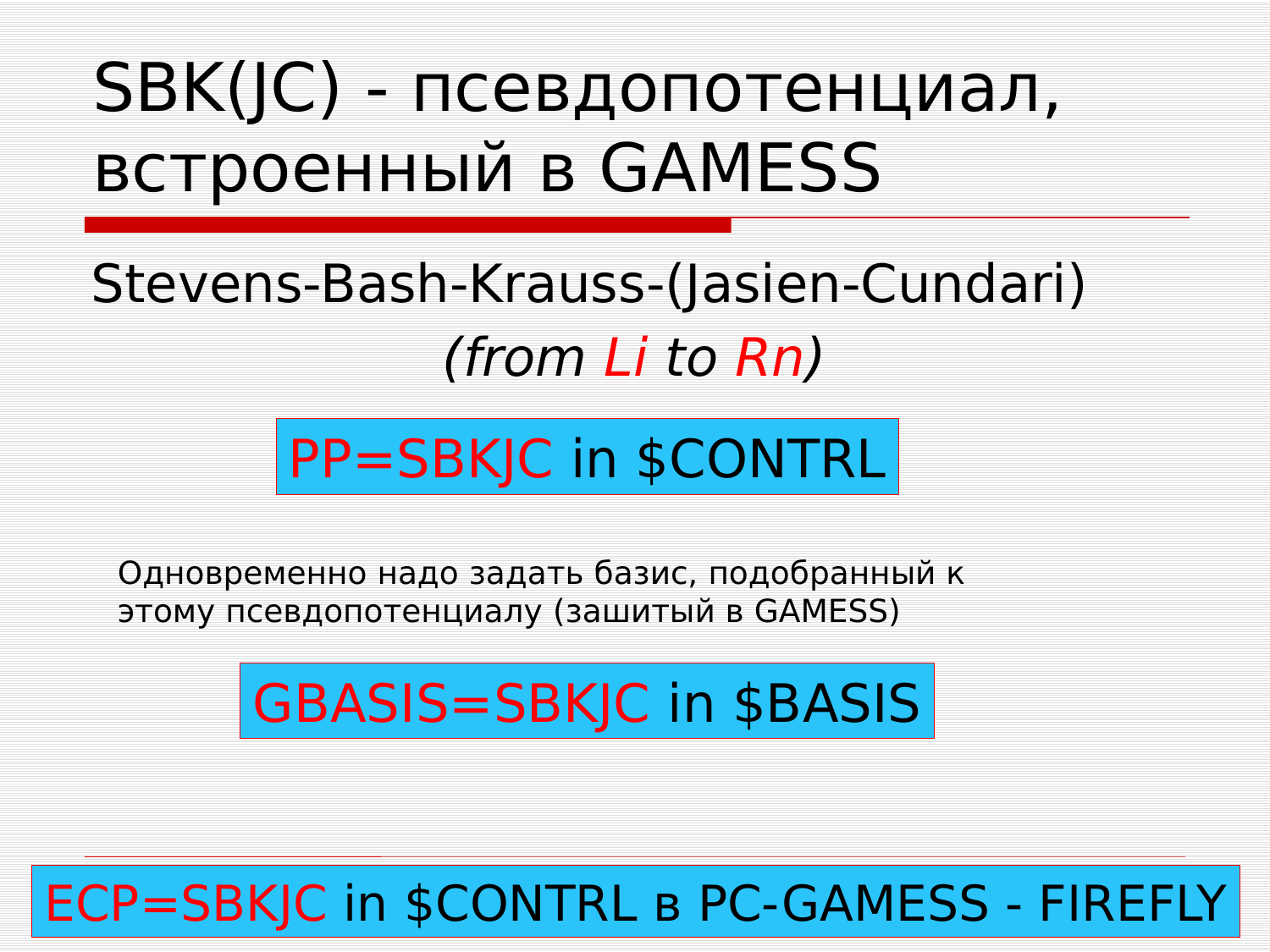

# SBK(JC) - псевдопотенциал, встроенный в GAMESS
Stevens-Bash-Krauss-(Jasien-Cundari)
(from Li to Rn)
PP=SBKJC in $CONTRL
Одновременно надо задать базис, подобранный к этому псевдопотенциалу (зашитый в GAMESS)
GBASIS=SBKJC in $BASIS
ECP=SBKJC in $CONTRL в PC-GAMESS - FIREFLY